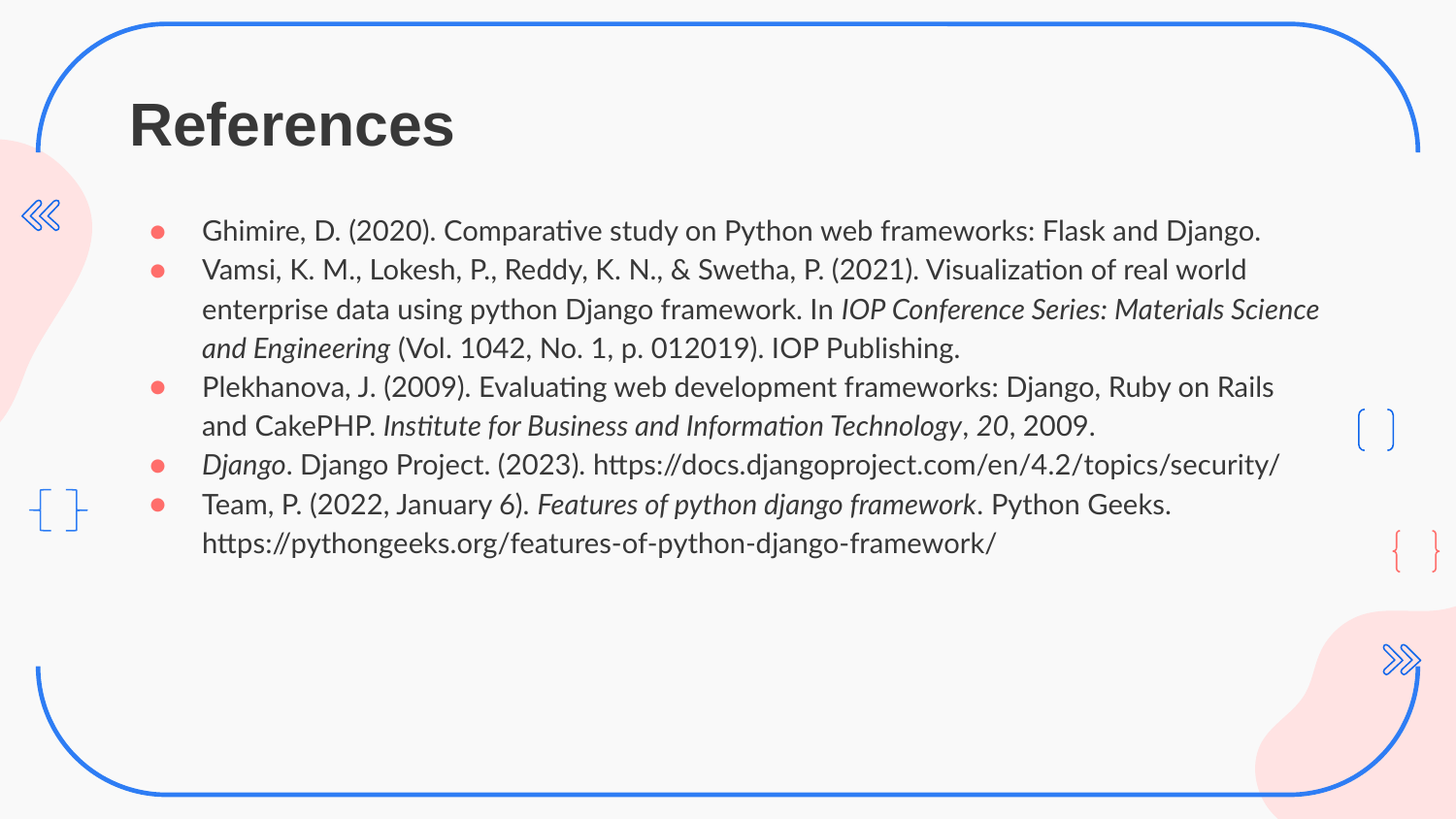

# References
Ghimire, D. (2020). Comparative study on Python web frameworks: Flask and Django.
Vamsi, K. M., Lokesh, P., Reddy, K. N., & Swetha, P. (2021). Visualization of real world enterprise data using python Django framework. In IOP Conference Series: Materials Science and Engineering (Vol. 1042, No. 1, p. 012019). IOP Publishing.
Plekhanova, J. (2009). Evaluating web development frameworks: Django, Ruby on Rails and CakePHP. Institute for Business and Information Technology, 20, 2009.
Django. Django Project. (2023). https://docs.djangoproject.com/en/4.2/topics/security/
Team, P. (2022, January 6). Features of python django framework. Python Geeks. https://pythongeeks.org/features-of-python-django-framework/